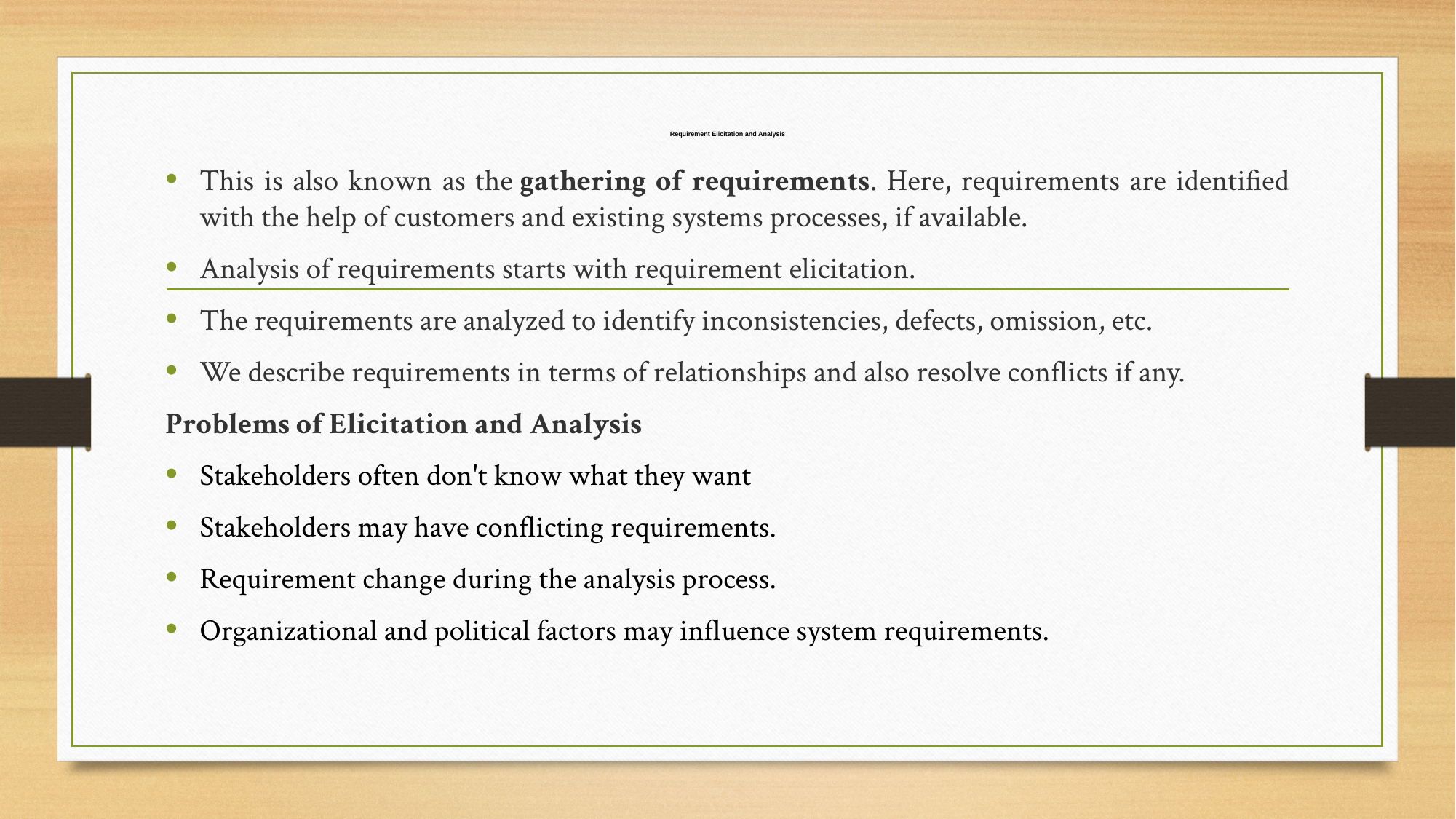

# Requirement Elicitation and Analysis
This is also known as the gathering of requirements. Here, requirements are identified with the help of customers and existing systems processes, if available.
Analysis of requirements starts with requirement elicitation.
The requirements are analyzed to identify inconsistencies, defects, omission, etc.
We describe requirements in terms of relationships and also resolve conflicts if any.
Problems of Elicitation and Analysis
Stakeholders often don't know what they want
Stakeholders may have conflicting requirements.
Requirement change during the analysis process.
Organizational and political factors may influence system requirements.